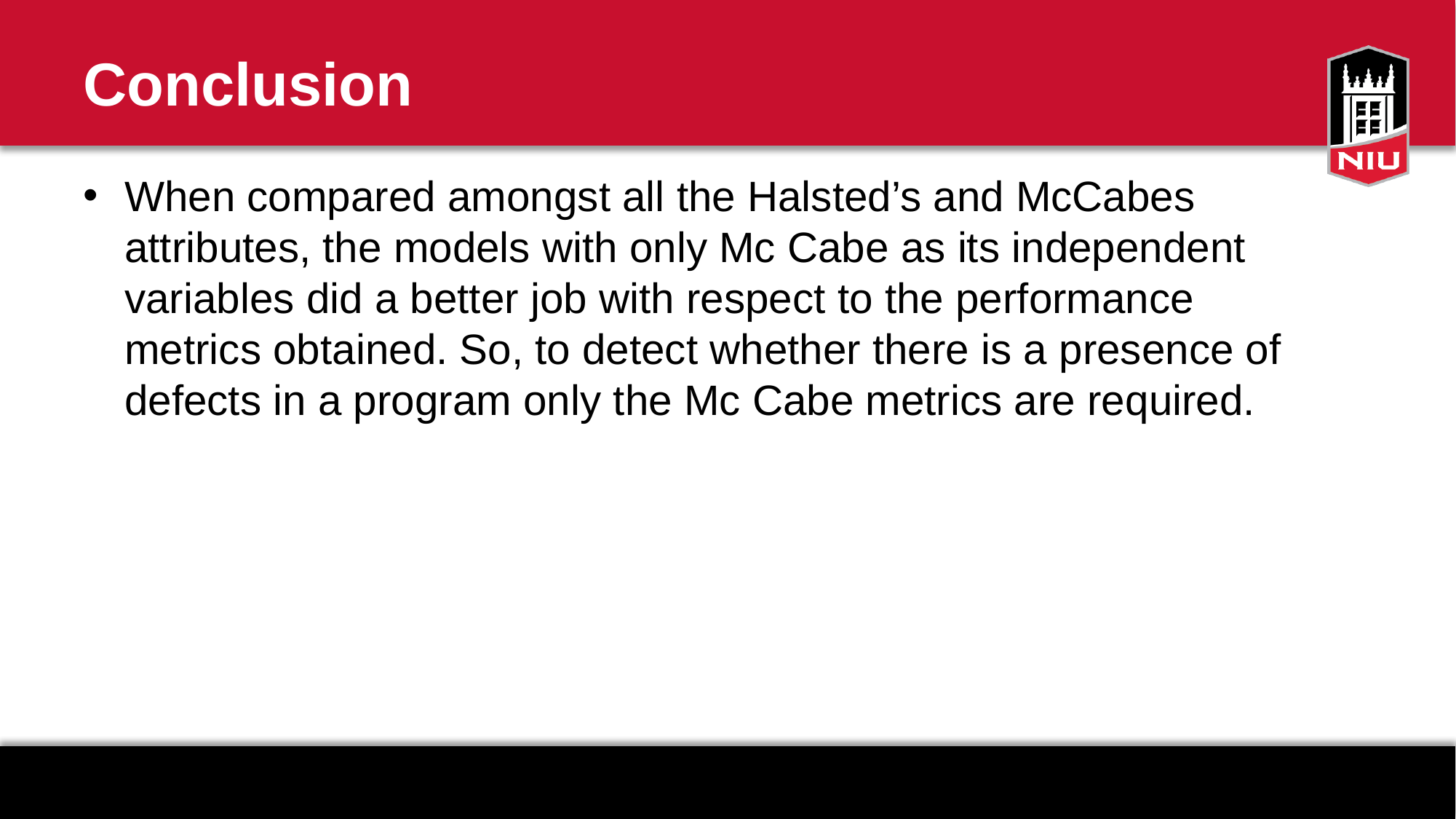

# Conclusion
When compared amongst all the Halsted’s and McCabes attributes, the models with only Mc Cabe as its independent variables did a better job with respect to the performance metrics obtained. So, to detect whether there is a presence of defects in a program only the Mc Cabe metrics are required.